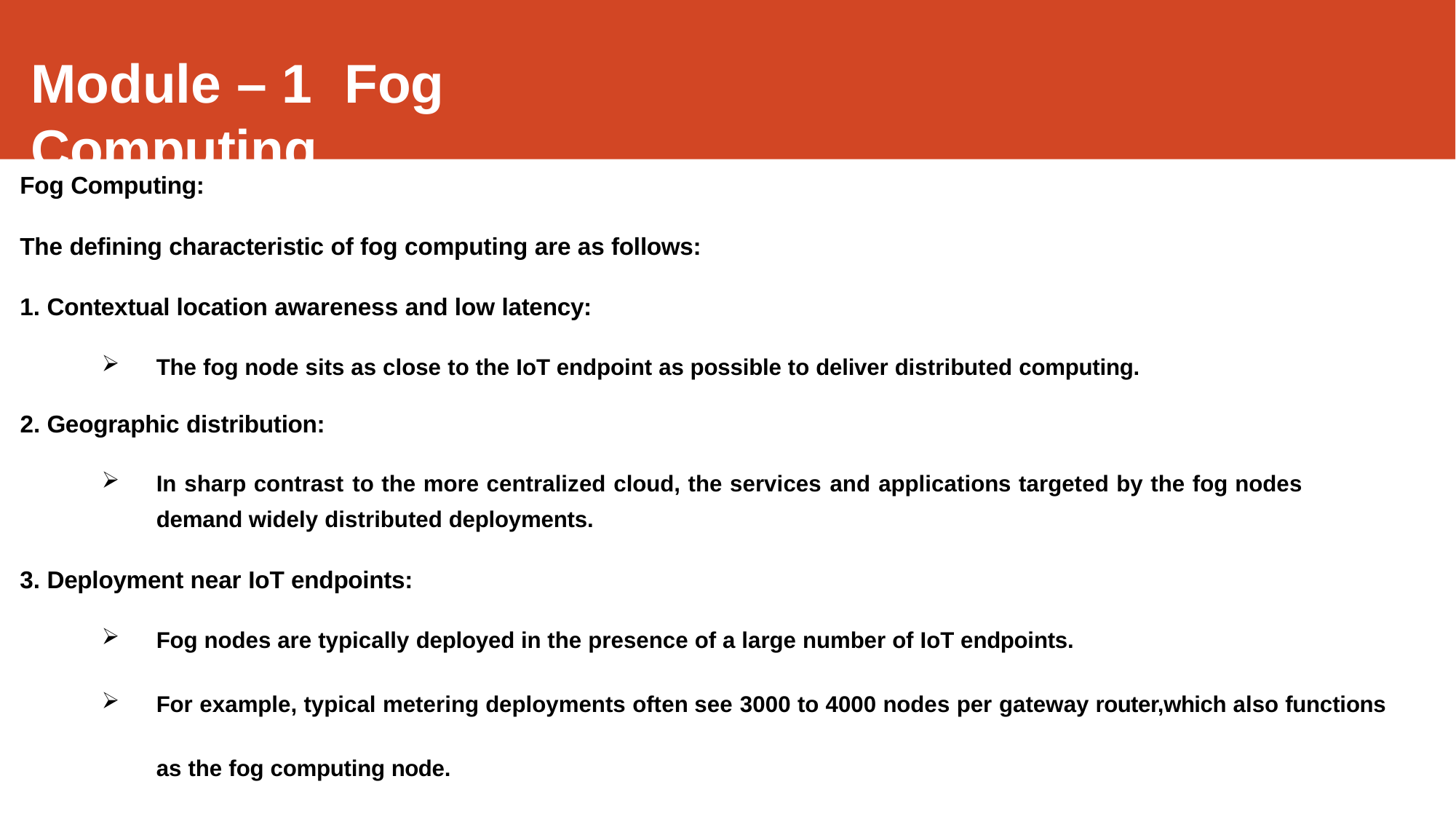

# Module – 1	Fog Computing
Fog Computing:
The defining characteristic of fog computing are as follows:
Contextual location awareness and low latency:
The fog node sits as close to the IoT endpoint as possible to deliver distributed computing.

Geographic distribution:
In sharp contrast to the more centralized cloud, the services and applications targeted by the fog nodes demand widely distributed deployments.

Deployment near IoT endpoints:
Fog nodes are typically deployed in the presence of a large number of IoT endpoints.
For example, typical metering deployments often see 3000 to 4000 nodes per gateway router,which also functions as the fog computing node.